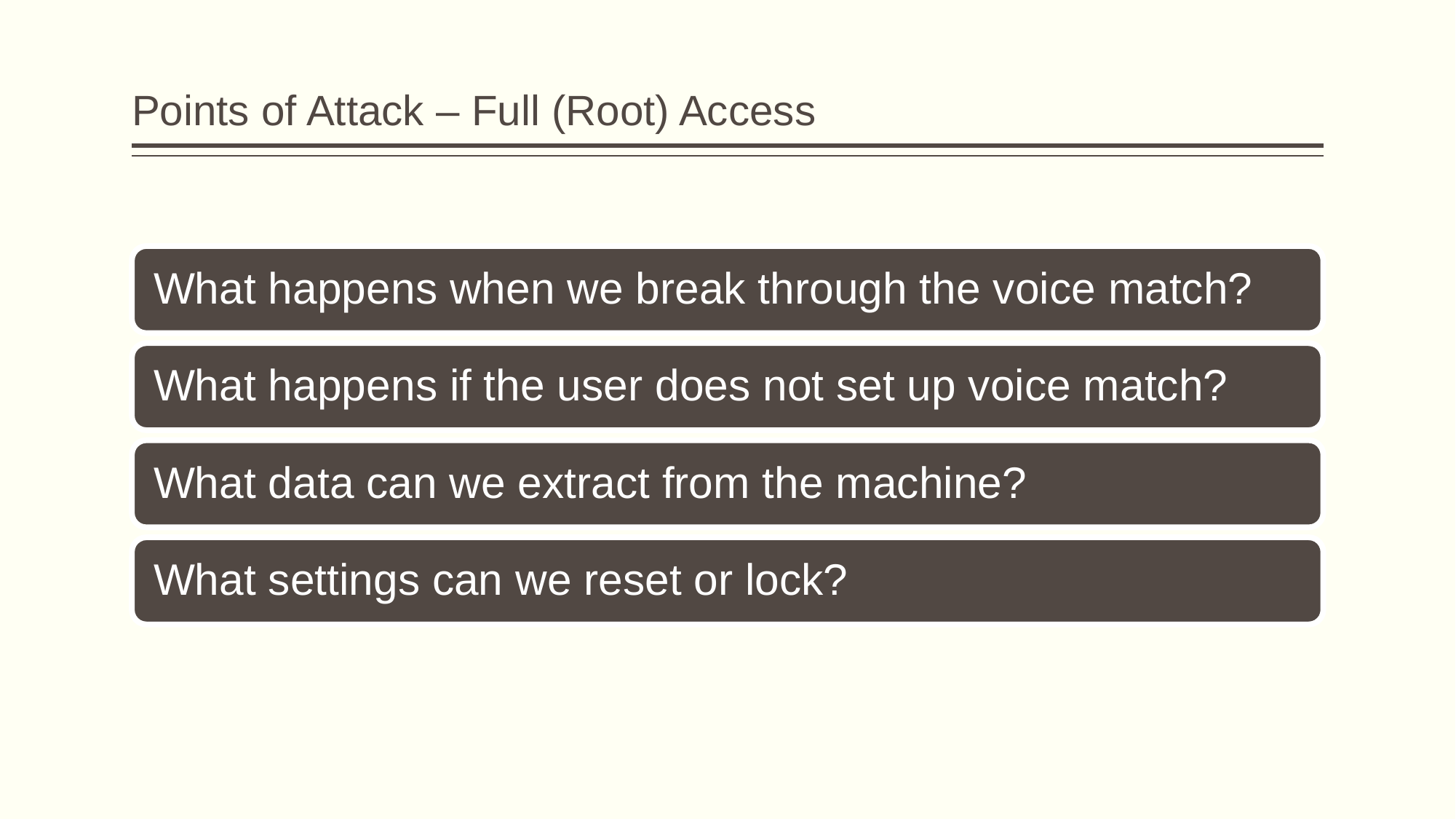

# Points of Attack – Full (Root) Access
What happens when we break through the voice match?
What happens if the user does not set up voice match?
What data can we extract from the machine?
What settings can we reset or lock?